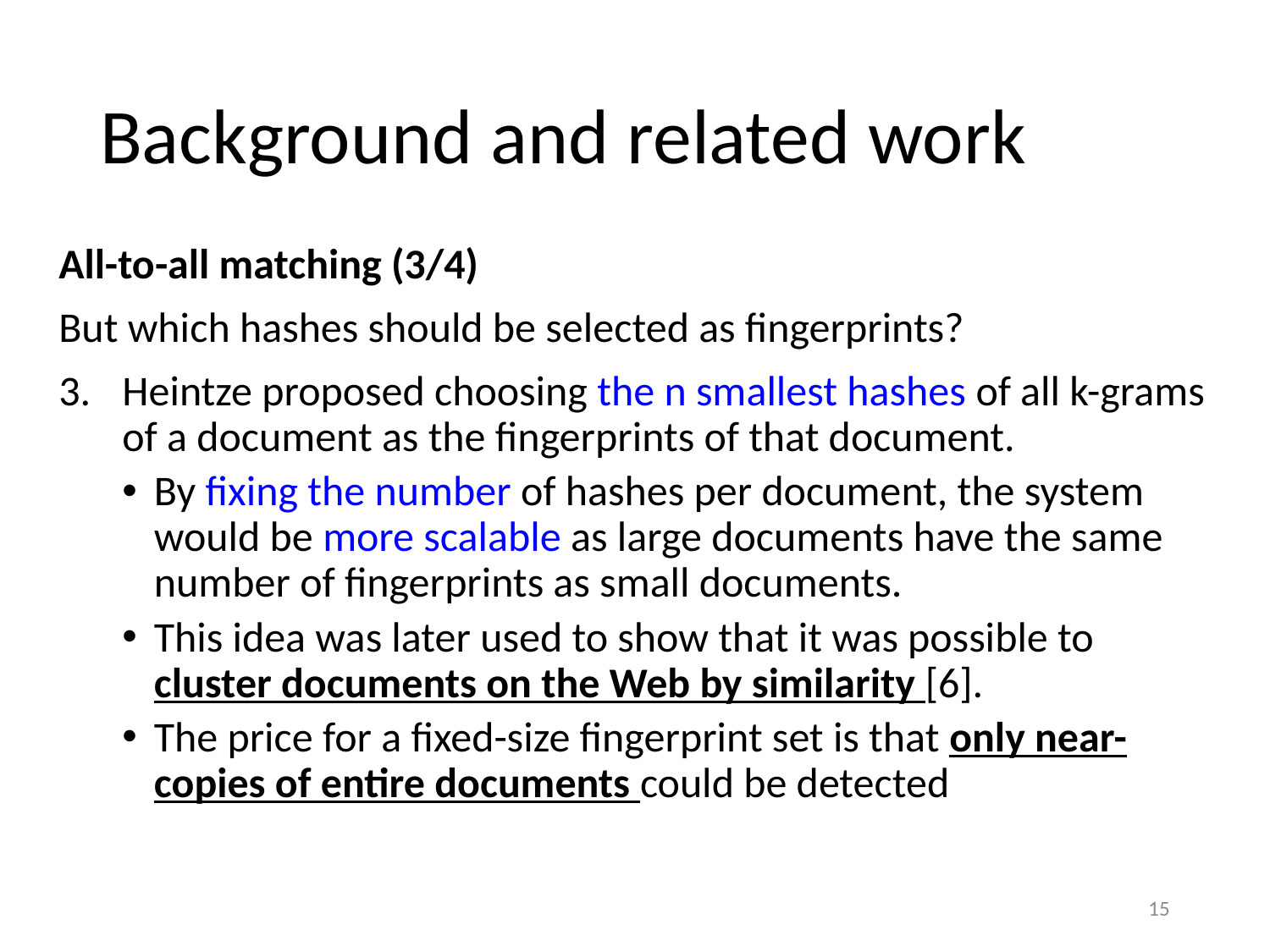

# Background and related work
All-to-all matching (3/4)
But which hashes should be selected as fingerprints?
Heintze proposed choosing the n smallest hashes of all k-grams of a document as the fingerprints of that document.
By fixing the number of hashes per document, the system would be more scalable as large documents have the same number of fingerprints as small documents.
This idea was later used to show that it was possible to cluster documents on the Web by similarity [6].
The price for a fixed-size fingerprint set is that only near-copies of entire documents could be detected
15